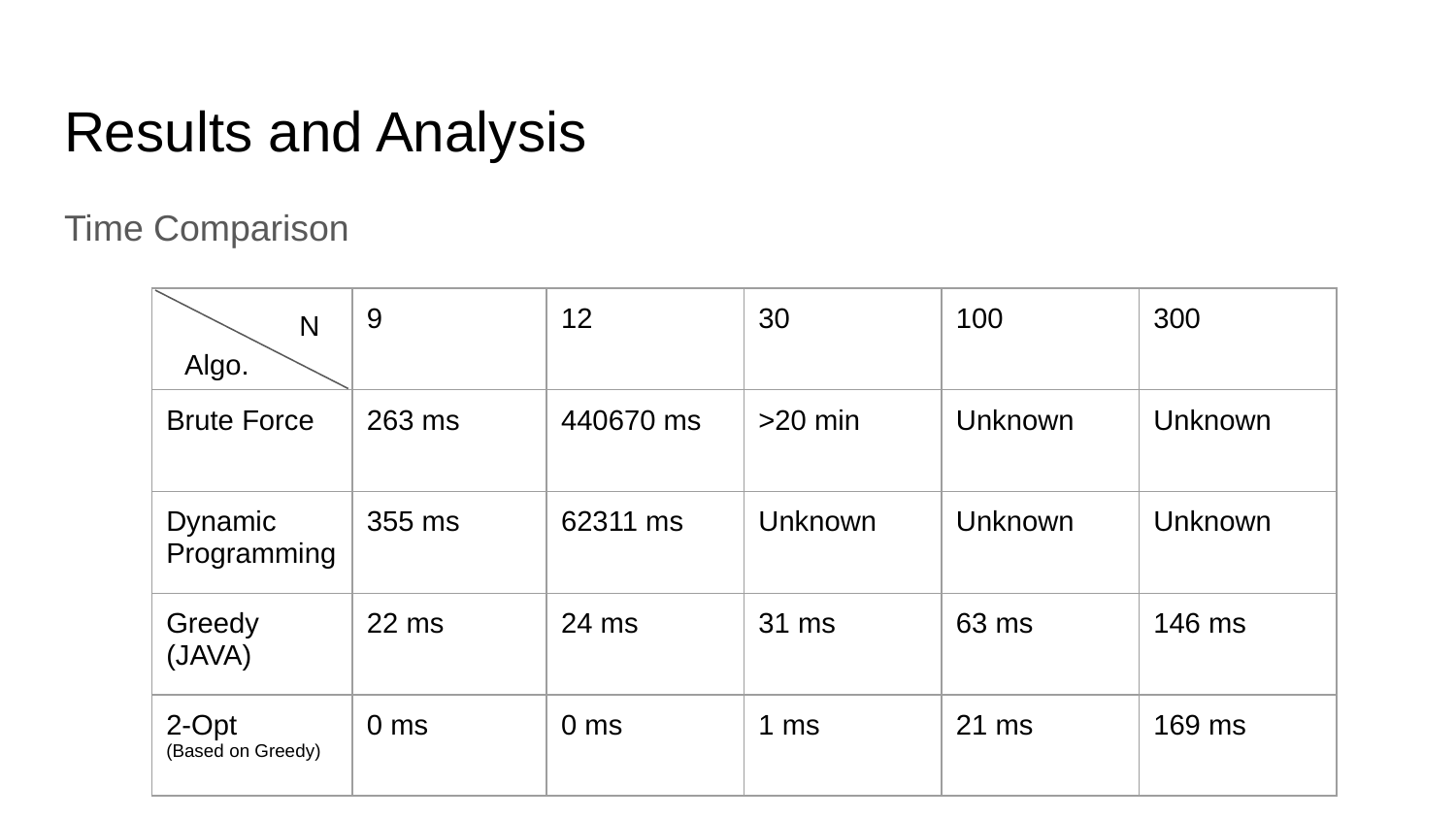

# Results and Analysis
Time Comparison
|  | 9 | 12 | 30 | 100 | 300 |
| --- | --- | --- | --- | --- | --- |
| Brute Force | 263 ms | 440670 ms | >20 min | Unknown | Unknown |
| Dynamic Programming | 355 ms | 62311 ms | Unknown | Unknown | Unknown |
| Greedy (JAVA) | 22 ms | 24 ms | 31 ms | 63 ms | 146 ms |
| 2-Opt (Based on Greedy) | 0 ms | 0 ms | 1 ms | 21 ms | 169 ms |
N
Algo.